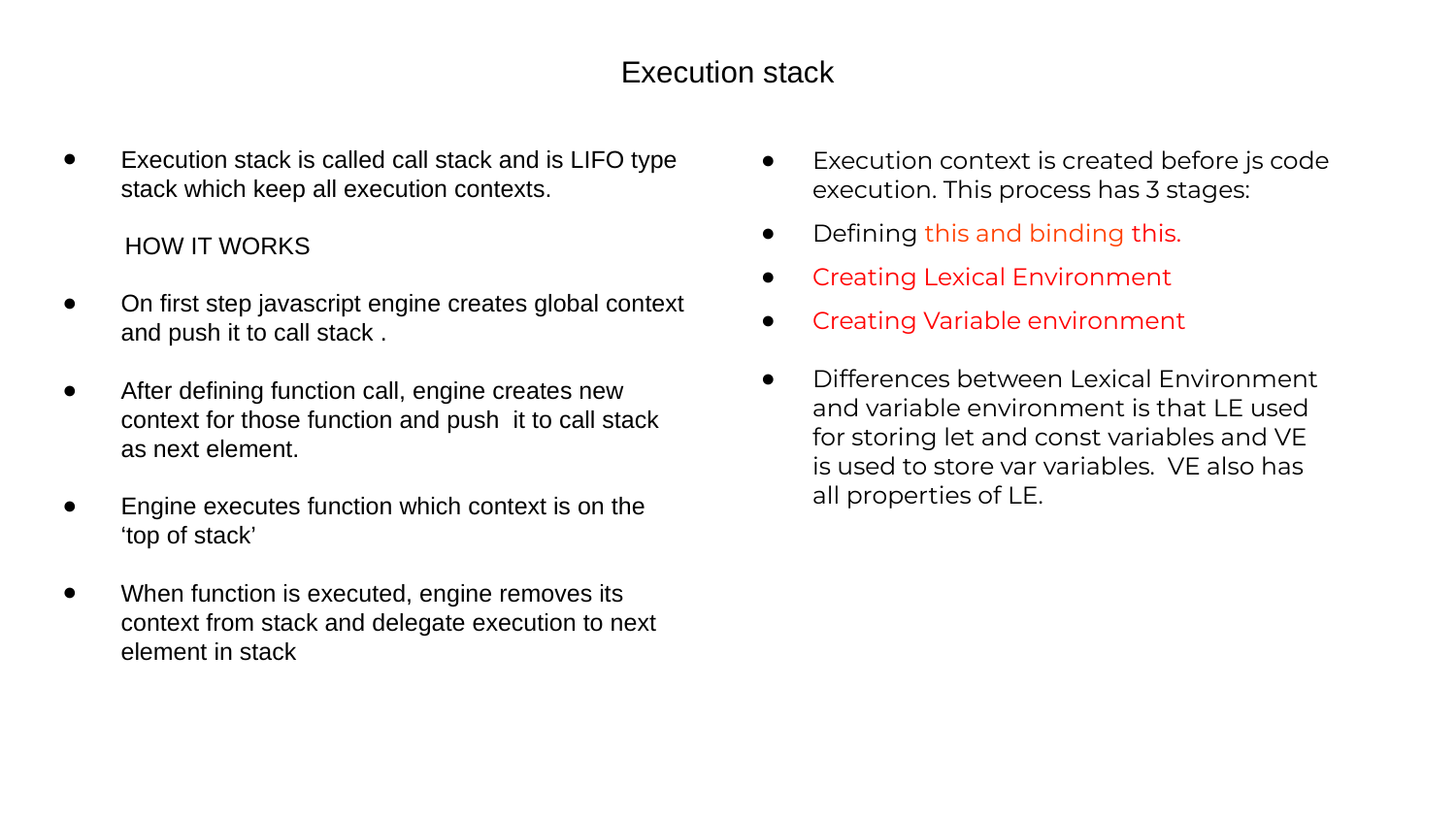

Execution stack
Execution stack is called call stack and is LIFO type stack which keep all execution contexts.
HOW IT WORKS
On first step javascript engine creates global context and push it to call stack .
After defining function call, engine creates new context for those function and push  it to call stack as next element.
Engine executes function which context is on the ‘top of stack’
When function is executed, engine removes its context from stack and delegate execution to next element in stack
Execution context is created before js code execution. This process has 3 stages:
Defining this and binding this.
Creating Lexical Environment
Creating Variable environment
Differences between Lexical Environment and variable environment is that LE used for storing let and const variables and VE is used to store var variables.  VE also has all properties of LE.